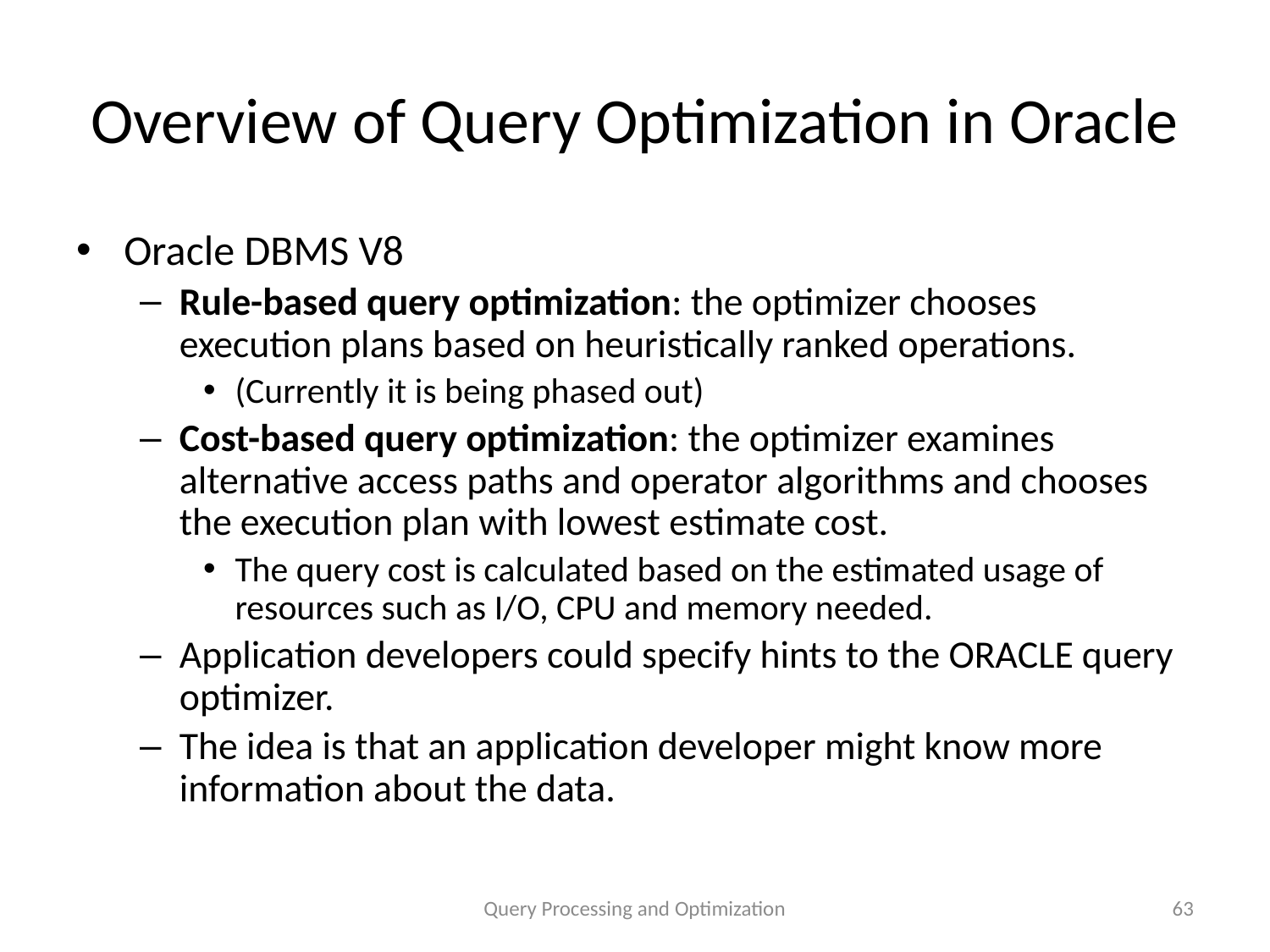

# Overview of Query Optimization in Oracle
Oracle DBMS V8
Rule-based query optimization: the optimizer chooses execution plans based on heuristically ranked operations.
(Currently it is being phased out)
Cost-based query optimization: the optimizer examines alternative access paths and operator algorithms and chooses the execution plan with lowest estimate cost.
The query cost is calculated based on the estimated usage of resources such as I/O, CPU and memory needed.
Application developers could specify hints to the ORACLE query optimizer.
The idea is that an application developer might know more information about the data.

Query Processing and Optimization
63